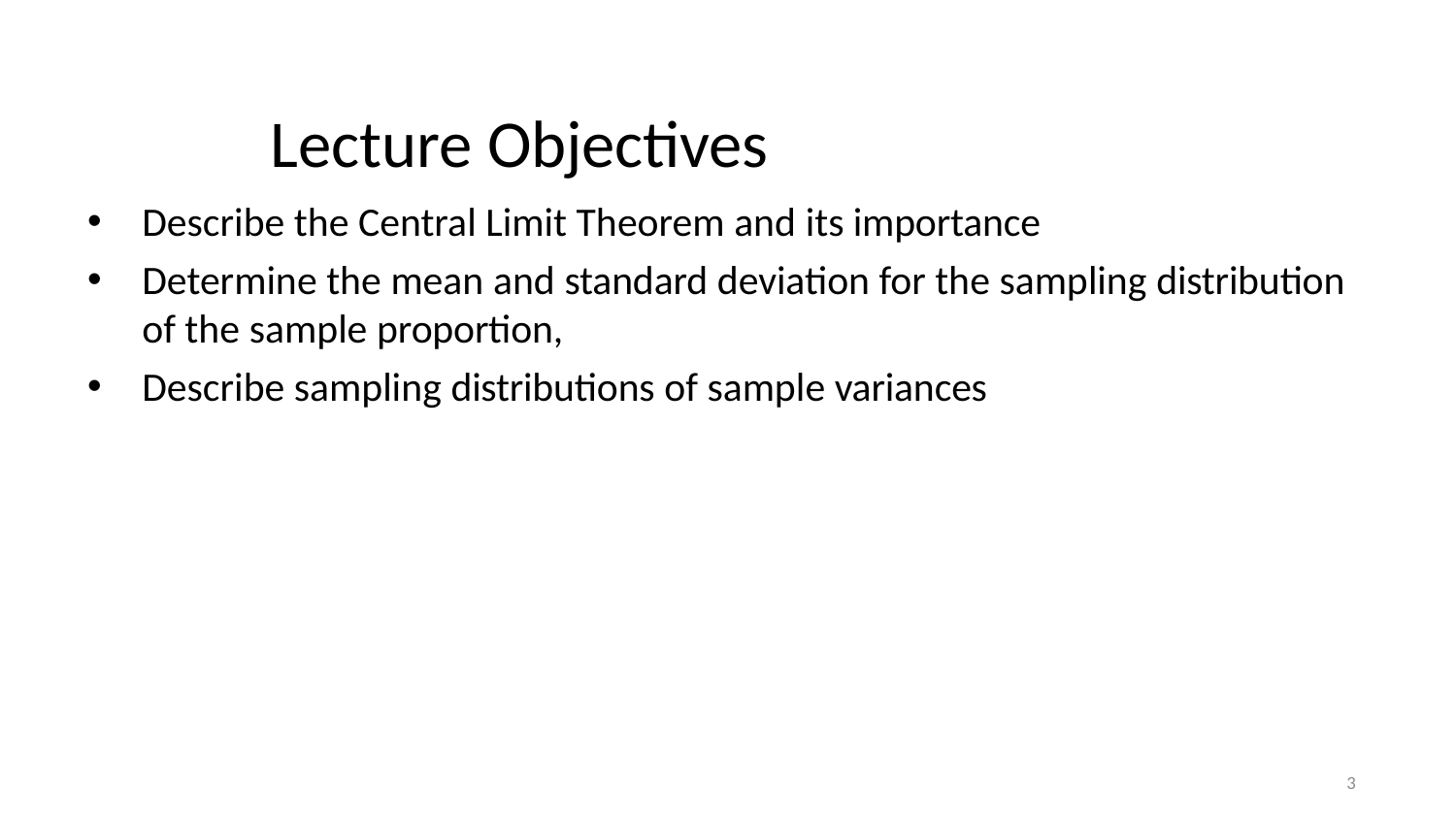

# Lecture Objectives
Describe the Central Limit Theorem and its importance
Determine the mean and standard deviation for the sampling distribution of the sample proportion,
Describe sampling distributions of sample variances
3